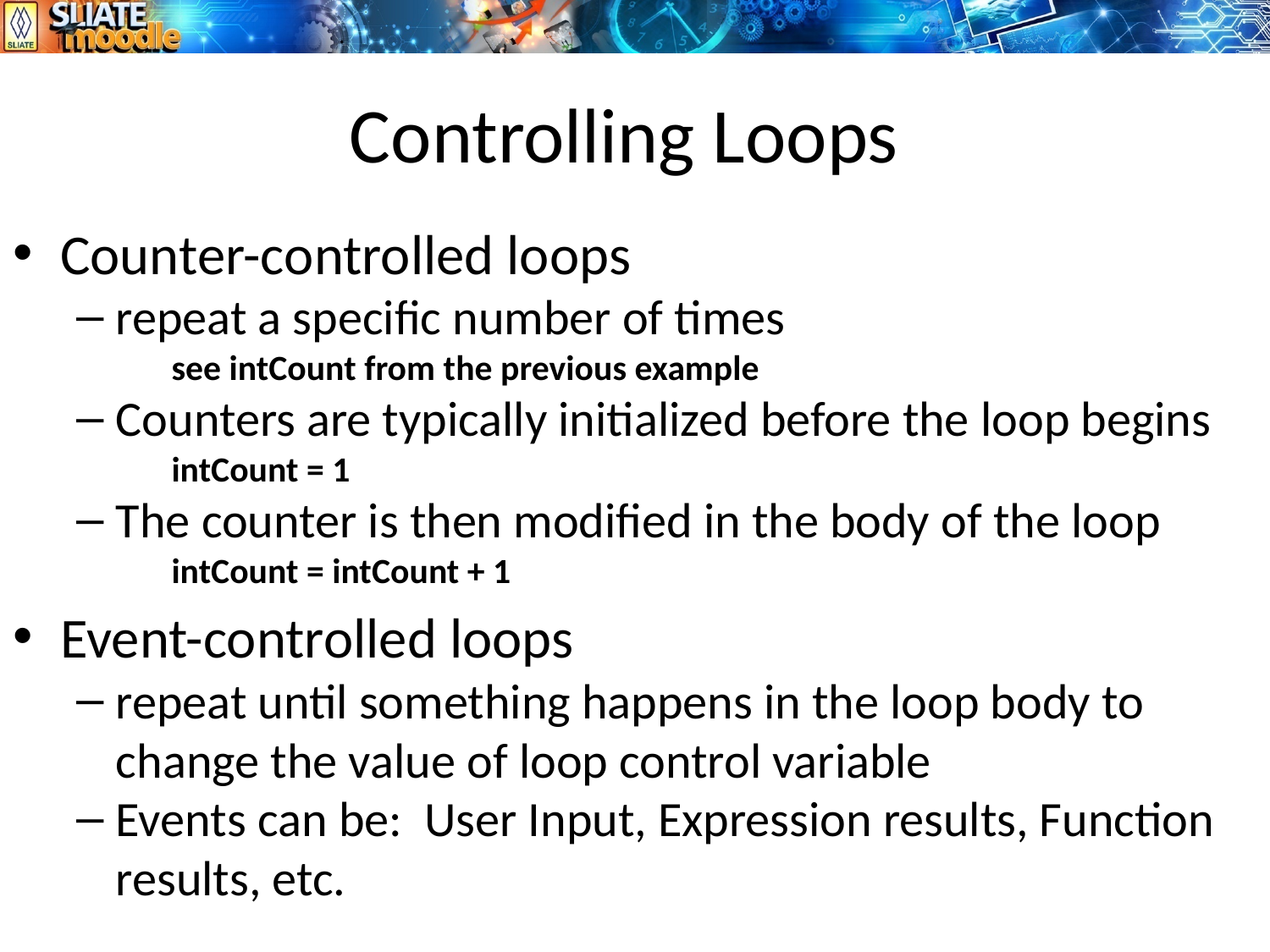

# Controlling Loops
Counter-controlled loops
repeat a specific number of times
	see intCount from the previous example
Counters are typically initialized before the loop begins
	intCount = 1
The counter is then modified in the body of the loop
	intCount = intCount + 1
Event-controlled loops
repeat until something happens in the loop body to change the value of loop control variable
Events can be:  User Input, Expression results, Function results, etc.